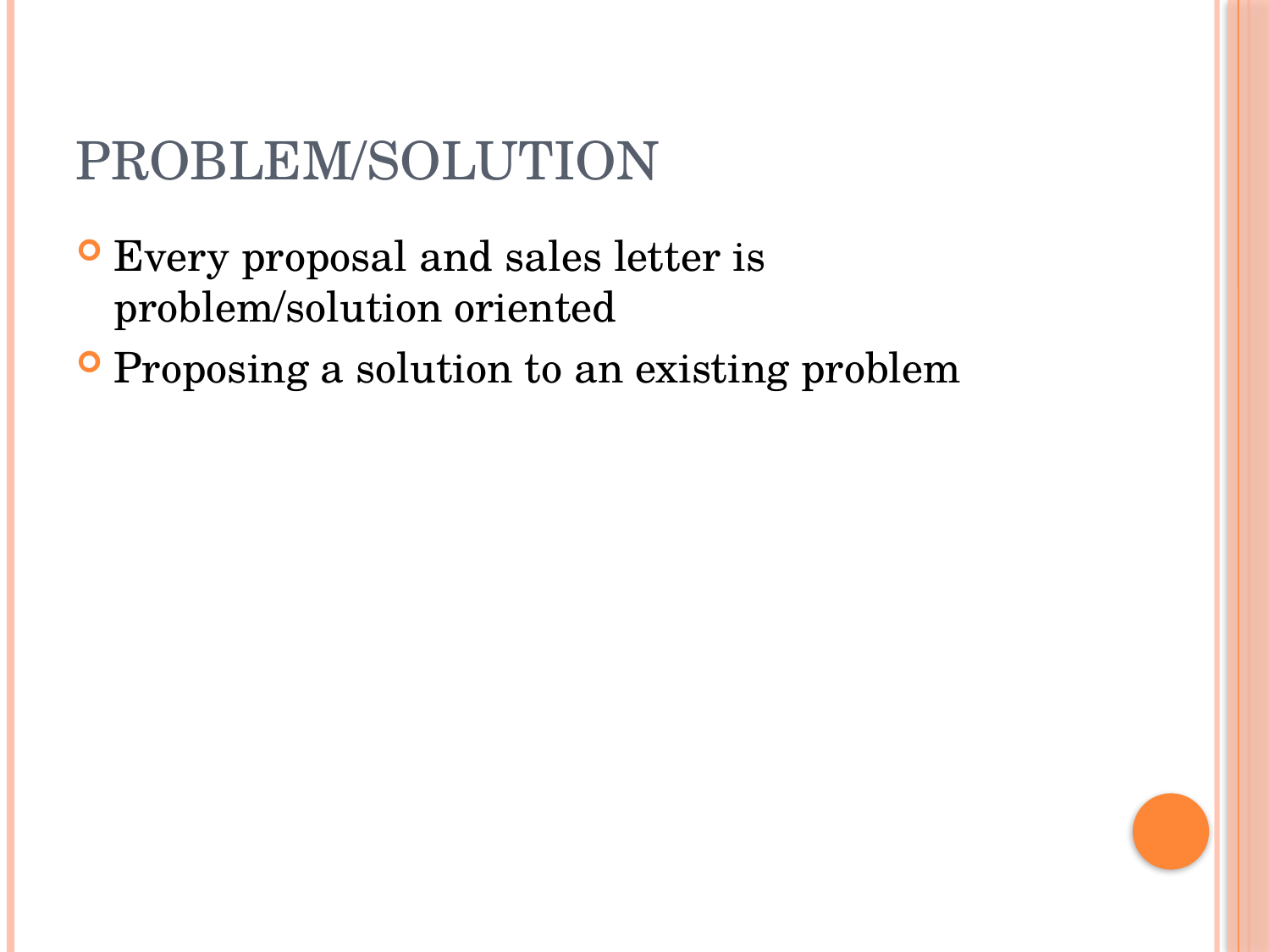

# Problem/Solution
Every proposal and sales letter is problem/solution oriented
Proposing a solution to an existing problem